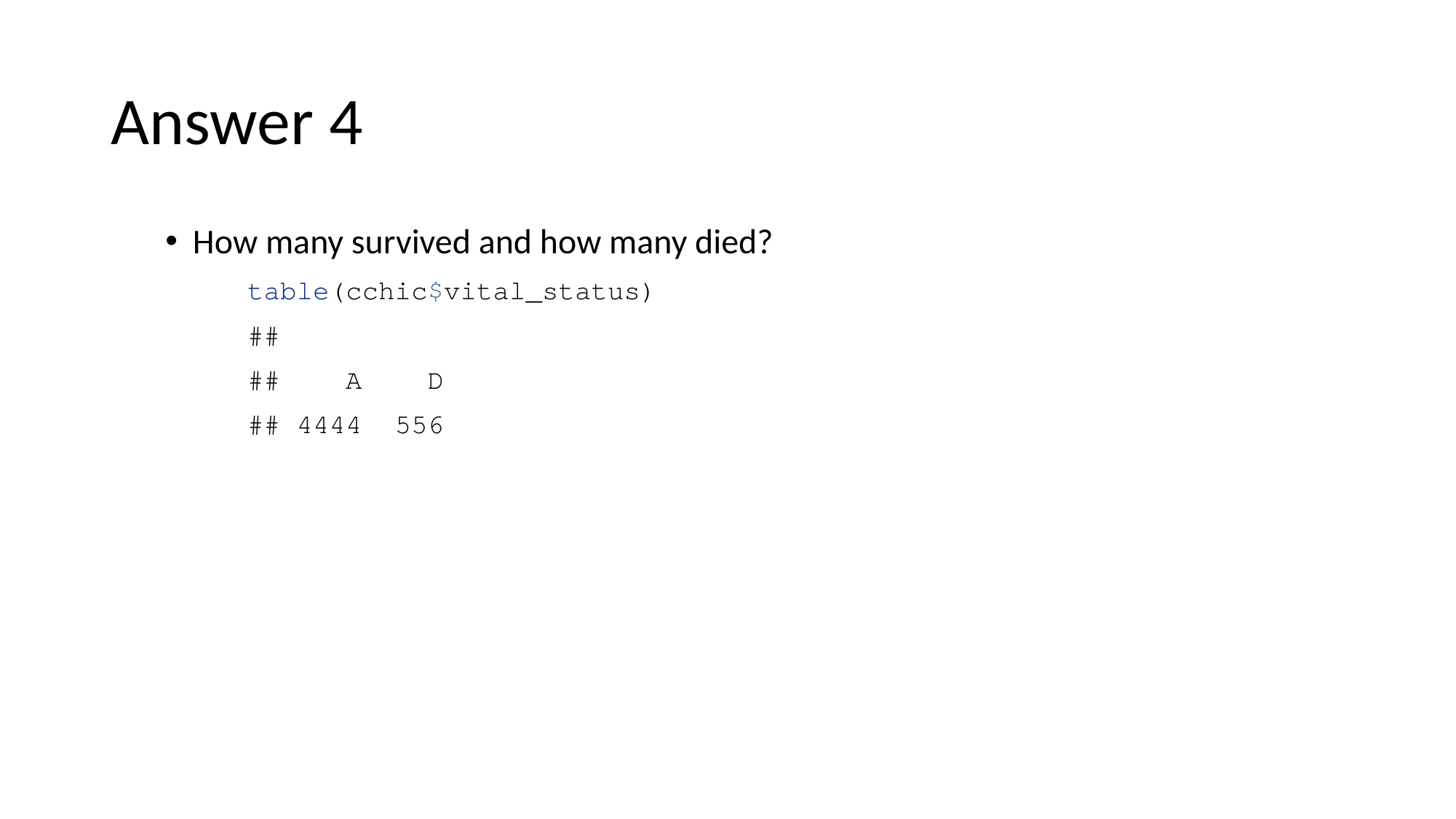

# Answer 4
How many survived and how many died?
table(cchic$vital_status)
##
##    A    D
## 4444  556